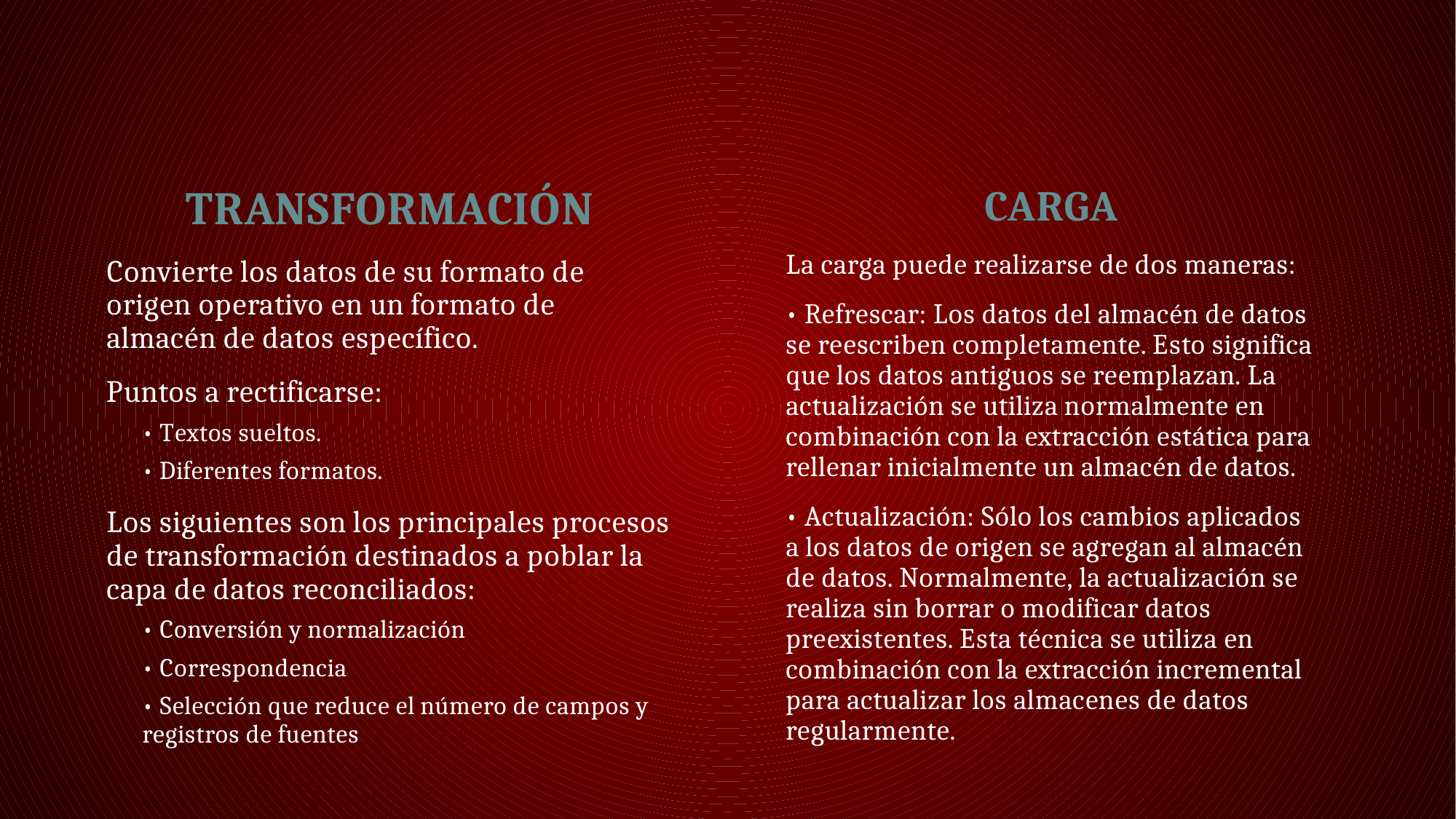

CARGA
La carga puede realizarse de dos maneras:
• Refrescar: Los datos del almacén de datos se reescriben completamente. Esto significa que los datos antiguos se reemplazan. La actualización se utiliza normalmente en combinación con la extracción estática para rellenar inicialmente un almacén de datos.
• Actualización: Sólo los cambios aplicados a los datos de origen se agregan al almacén de datos. Normalmente, la actualización se realiza sin borrar o modificar datos preexistentes. Esta técnica se utiliza en combinación con la extracción incremental para actualizar los almacenes de datos regularmente.

TRANSFORMACIÓN
Convierte los datos de su formato de origen operativo en un formato de almacén de datos específico.
Puntos a rectificarse:
• Textos sueltos.
• Diferentes formatos.
Los siguientes son los principales procesos de transformación destinados a poblar la capa de datos reconciliados:
• Conversión y normalización
• Correspondencia
• Selección que reduce el número de campos y registros de fuentes